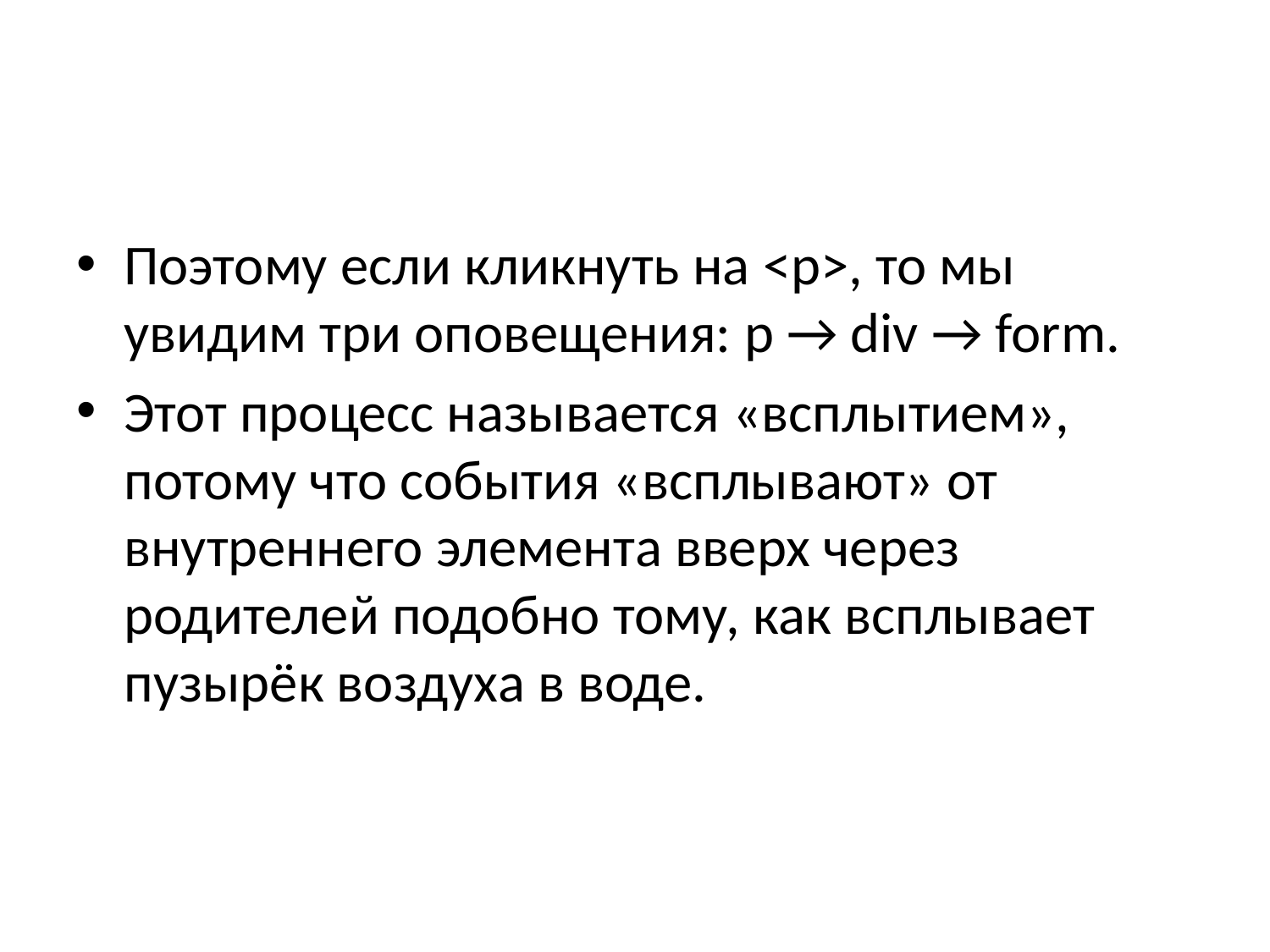

#
Поэтому если кликнуть на <p>, то мы увидим три оповещения: p → div → form.
Этот процесс называется «всплытием», потому что события «всплывают» от внутреннего элемента вверх через родителей подобно тому, как всплывает пузырёк воздуха в воде.